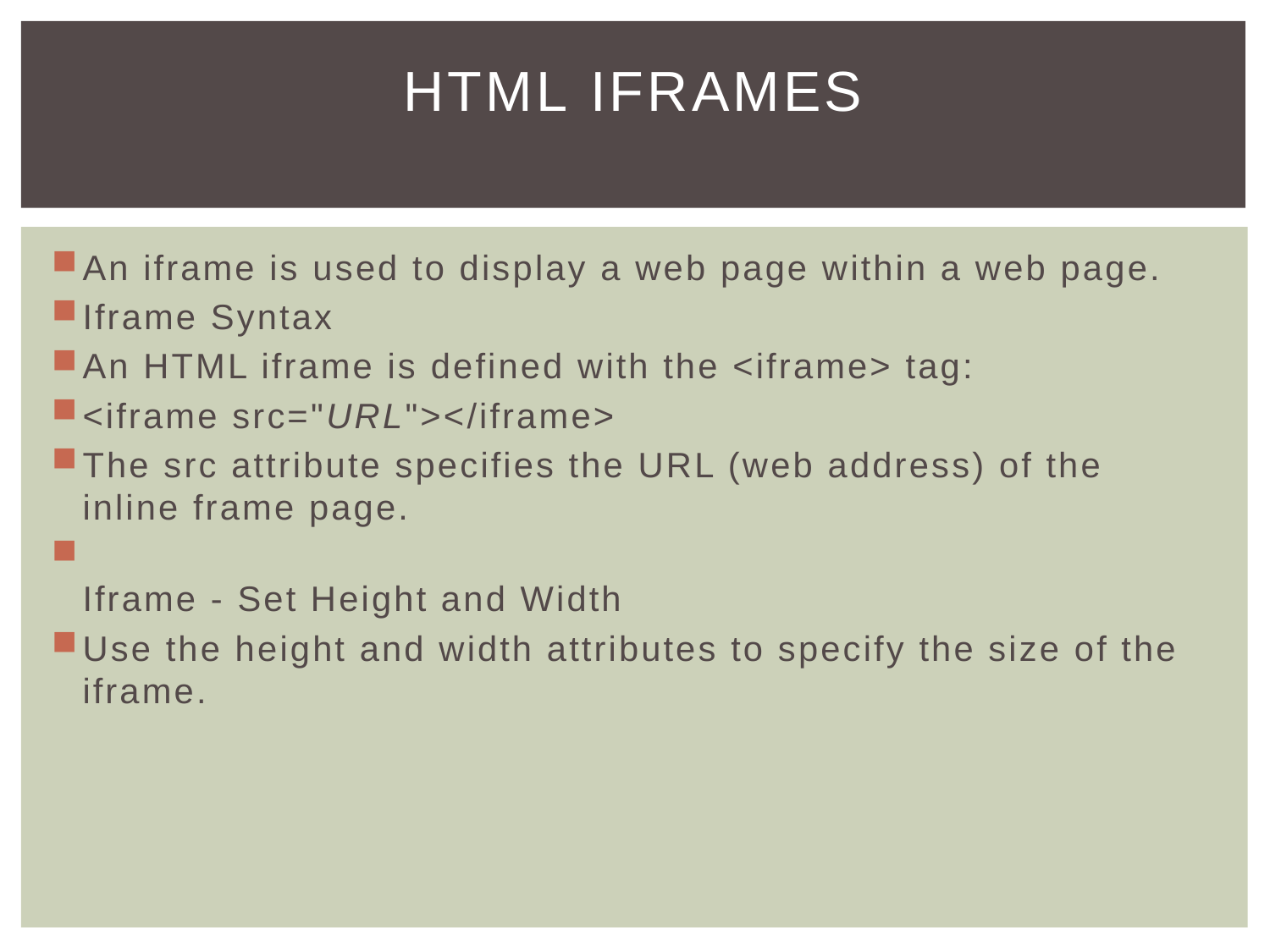

# HTML Iframes
An iframe is used to display a web page within a web page.
Iframe Syntax
An HTML iframe is defined with the <iframe> tag:
<iframe src="URL"></iframe>
The src attribute specifies the URL (web address) of the inline frame page.
Iframe - Set Height and Width
Use the height and width attributes to specify the size of the iframe.